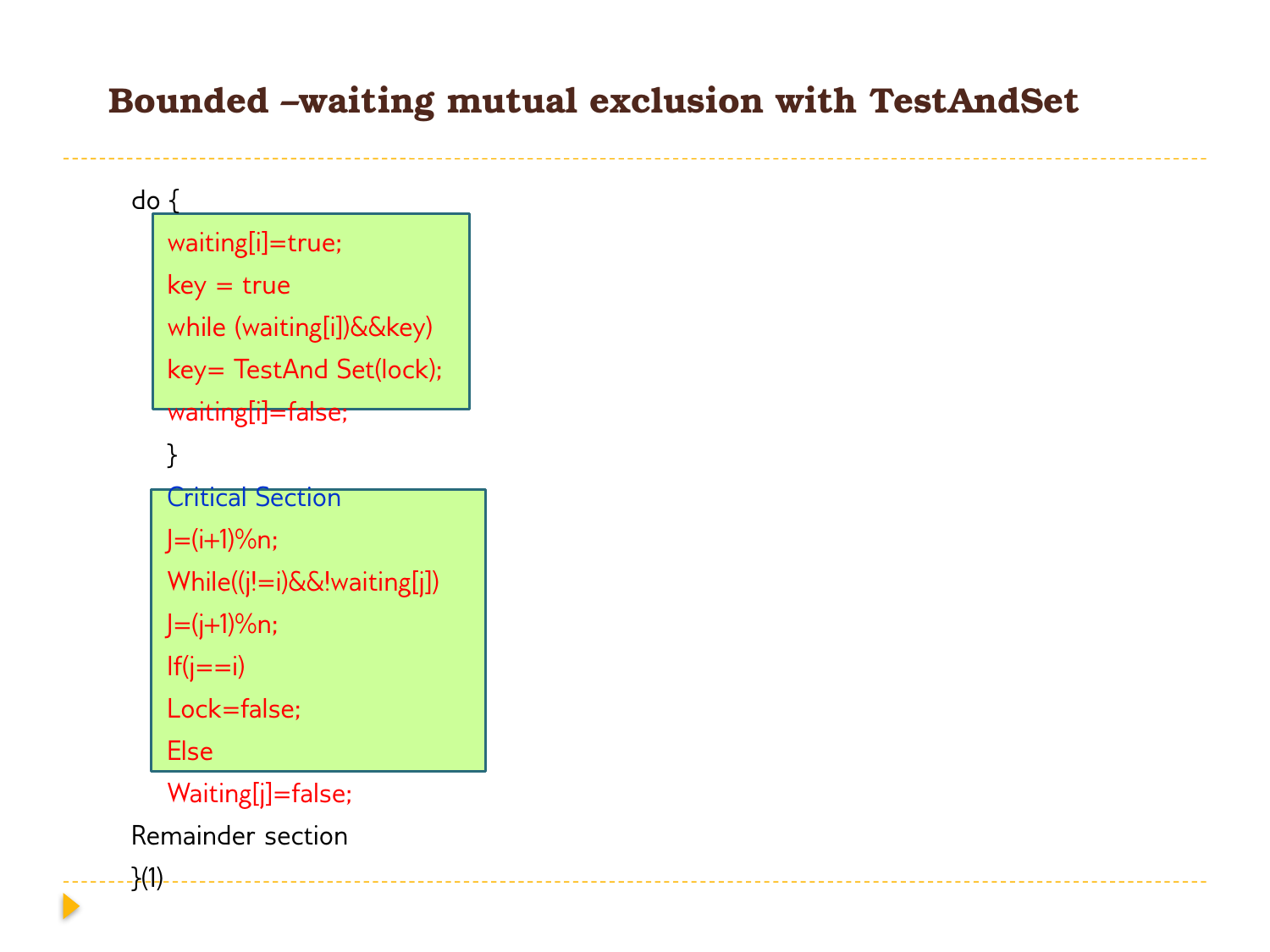

# Bounded –waiting mutual exclusion with TestAndSet
do {
	waiting[i]=true;
	key = true
	while (waiting[i])&&key)
	key= TestAnd Set(lock);
	waiting[i]=false;
	}
	Critical Section
	J=(i+1)%n;
	While((j!=i)&&!waiting[j])
	J=(j+1)%n;
	If(j==i)
	Lock=false;
	Else
	Waiting[j]=false;
Remainder section
}(1)